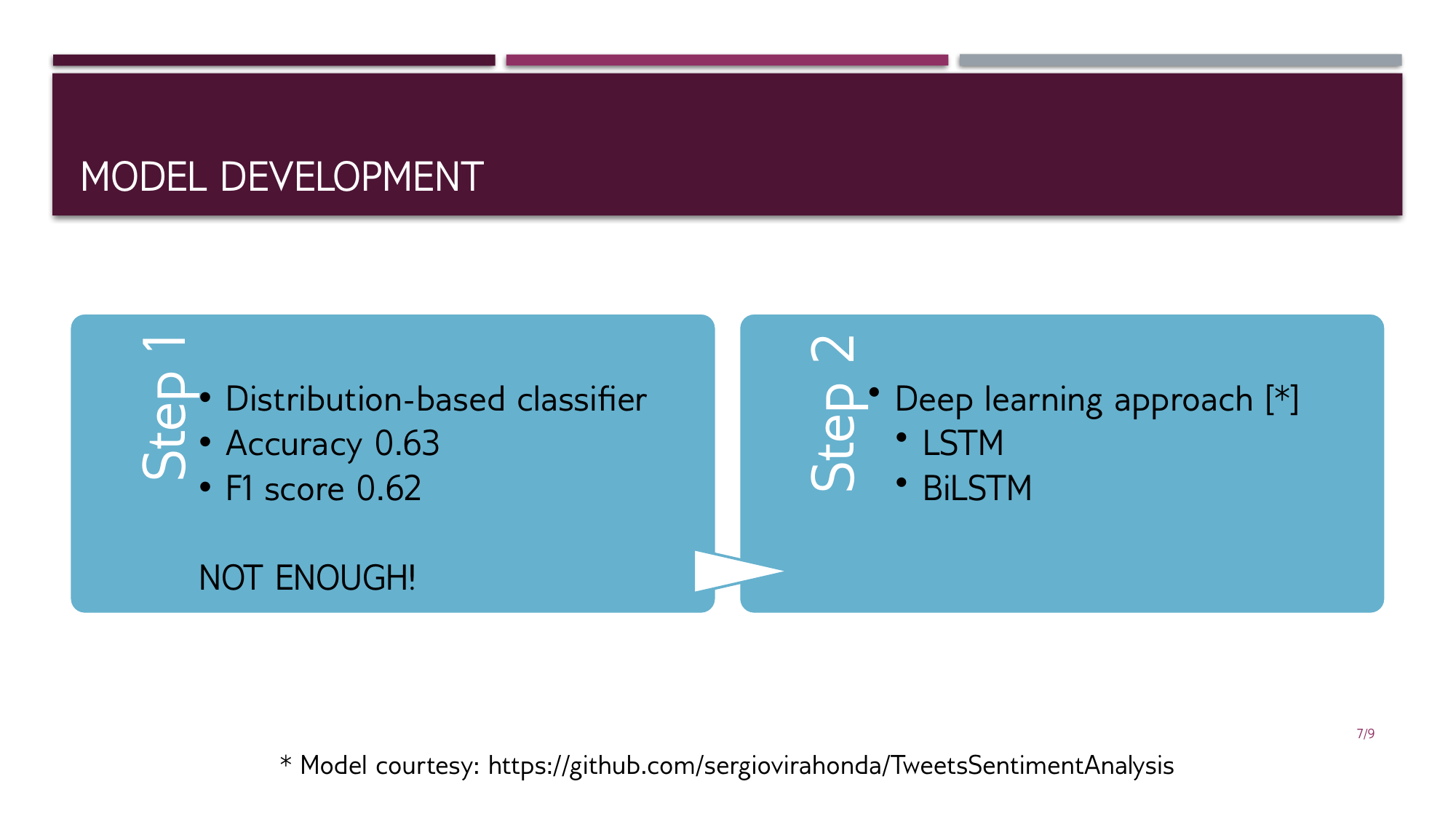

# Model development
Step 1

Distribution-based classifier
Accuracy 0.63
F1 score 0.62

NOT ENOUGH!
Step 2

Deep learning approach [*]
LSTM
BiLSTM

7/9
* Model courtesy: https://github.com/sergiovirahonda/TweetsSentimentAnalysis